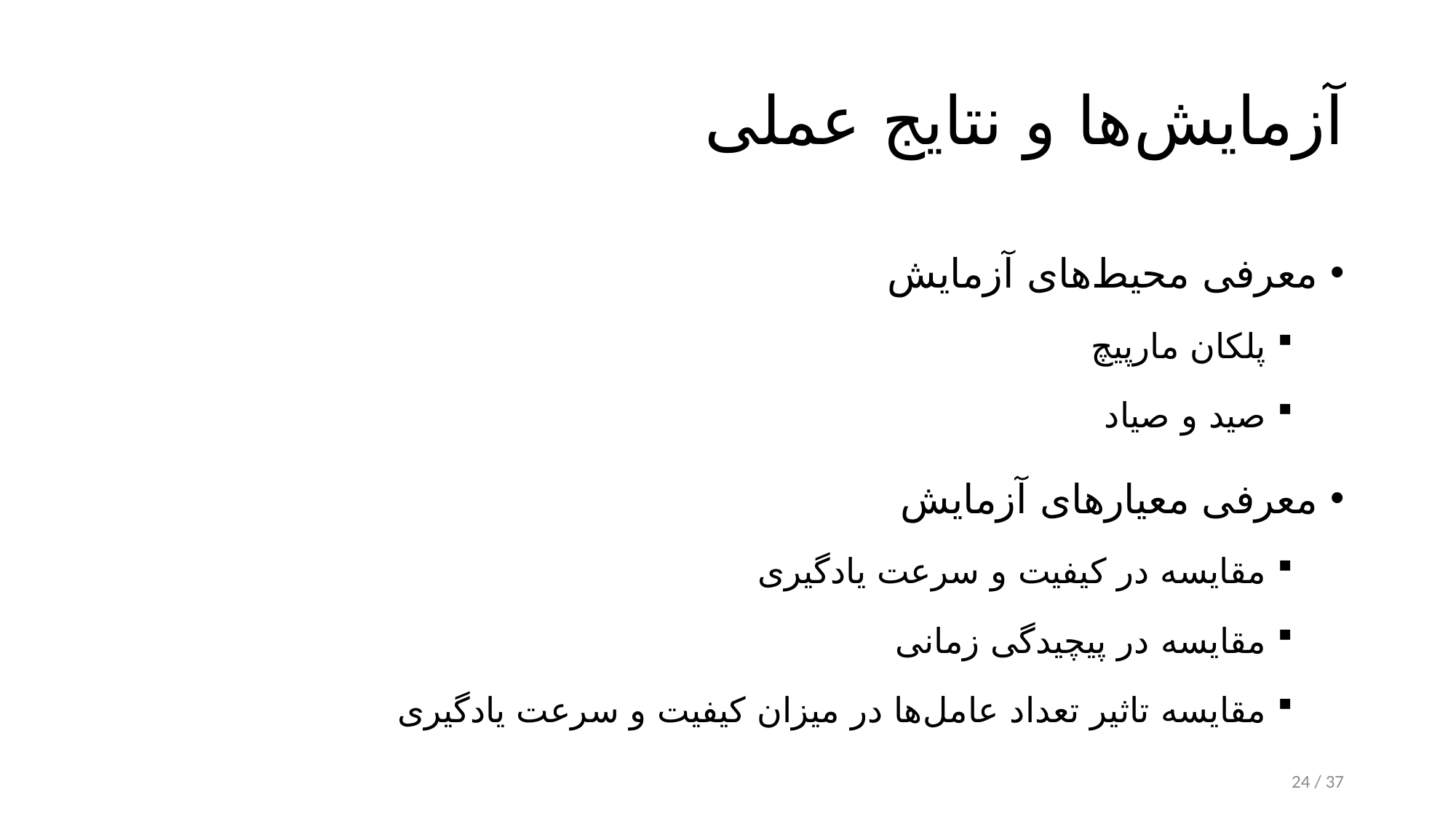

# آزمایش‌ها و نتایج عملی
معرفی محیط‌های آزمایش
پلکان مارپیچ
صید و صیاد
معرفی معیارهای آزمایش
مقایسه در کیفیت و سرعت یادگیری
مقایسه در پیچیدگی زمانی
مقایسه تاثیر تعداد عامل‌ها در میزان کیفیت و سرعت یادگیری
24 / 37